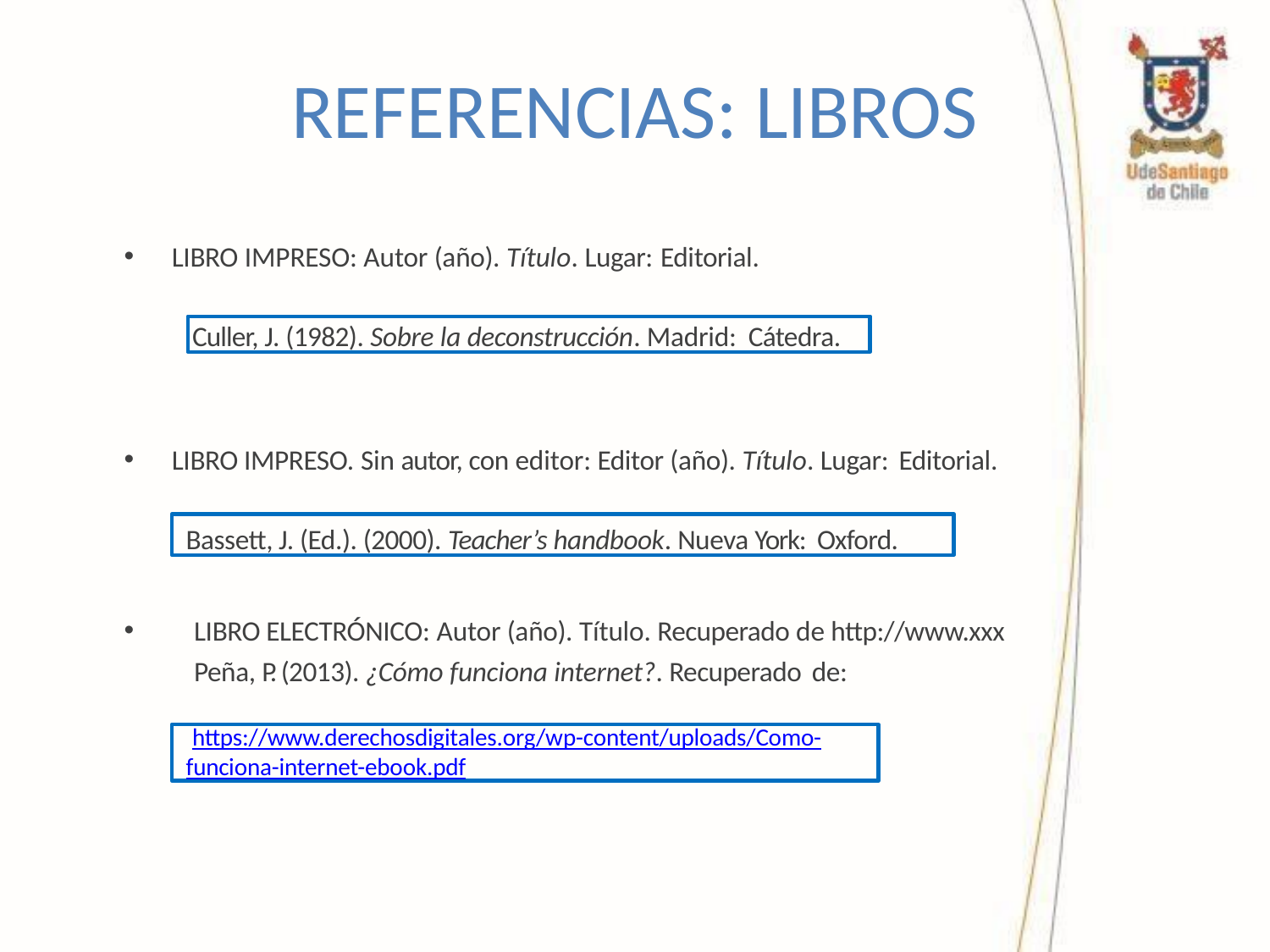

# REFERENCIAS: LIBROS
LIBRO IMPRESO: Autor (año). Título. Lugar: Editorial.
Culler, J. (1982). Sobre la deconstrucción. Madrid: Cátedra.
LIBRO IMPRESO. Sin autor, con editor: Editor (año). Título. Lugar: Editorial.
Bassett, J. (Ed.). (2000). Teacher’s handbook. Nueva York: Oxford.
LIBRO ELECTRÓNICO: Autor (año). Título. Recuperado de http://www.xxx  Peña, P. (2013). ¿Cómo funciona internet?. Recuperado de:
https://www.derechosdigitales.org/wp-content/uploads/Como-
funciona-internet-ebook.pdf